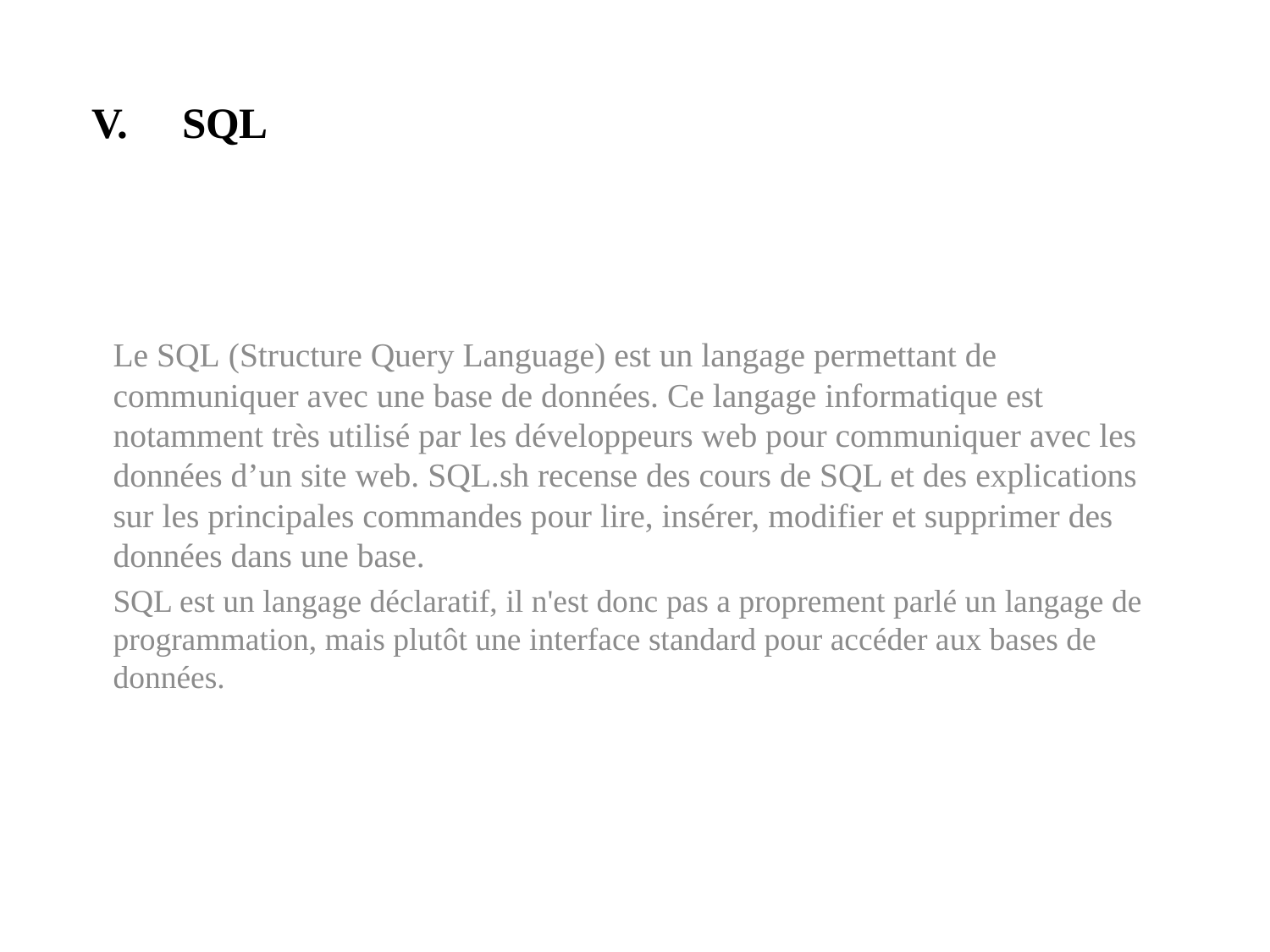

# SQL
Le SQL (Structure Query Language) est un langage permettant de communiquer avec une base de données. Ce langage informatique est notamment très utilisé par les développeurs web pour communiquer avec les données d’un site web. SQL.sh recense des cours de SQL et des explications sur les principales commandes pour lire, insérer, modifier et supprimer des données dans une base.
SQL est un langage déclaratif, il n'est donc pas a proprement parlé un langage de programmation, mais plutôt une interface standard pour accéder aux bases de données.